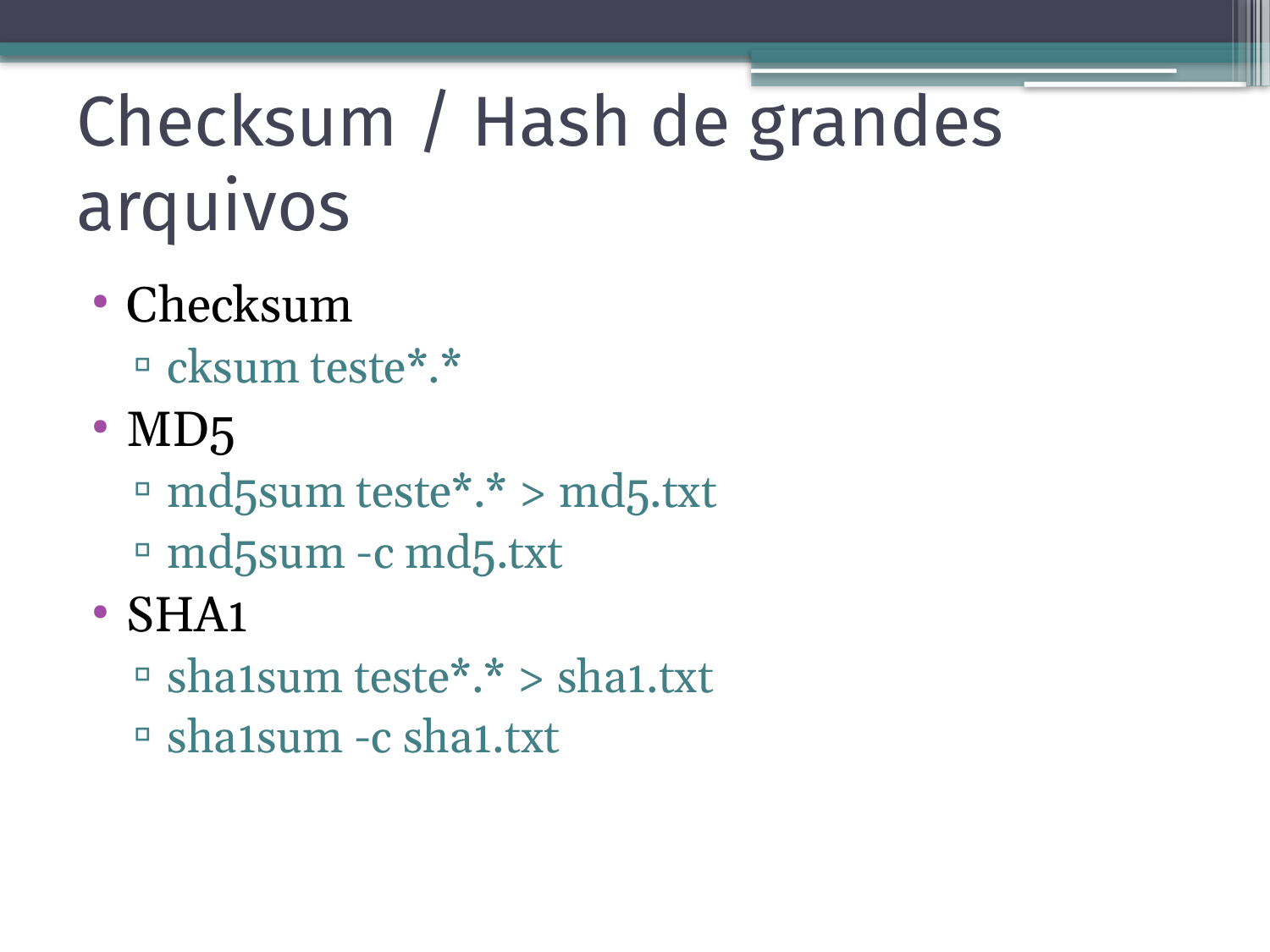

# Checksum / Hash de grandes arquivos
Checksum
cksum teste*.*
MD5
md5sum teste*.* > md5.txt
md5sum -c md5.txt
SHA1
sha1sum teste*.* > sha1.txt
sha1sum -c sha1.txt